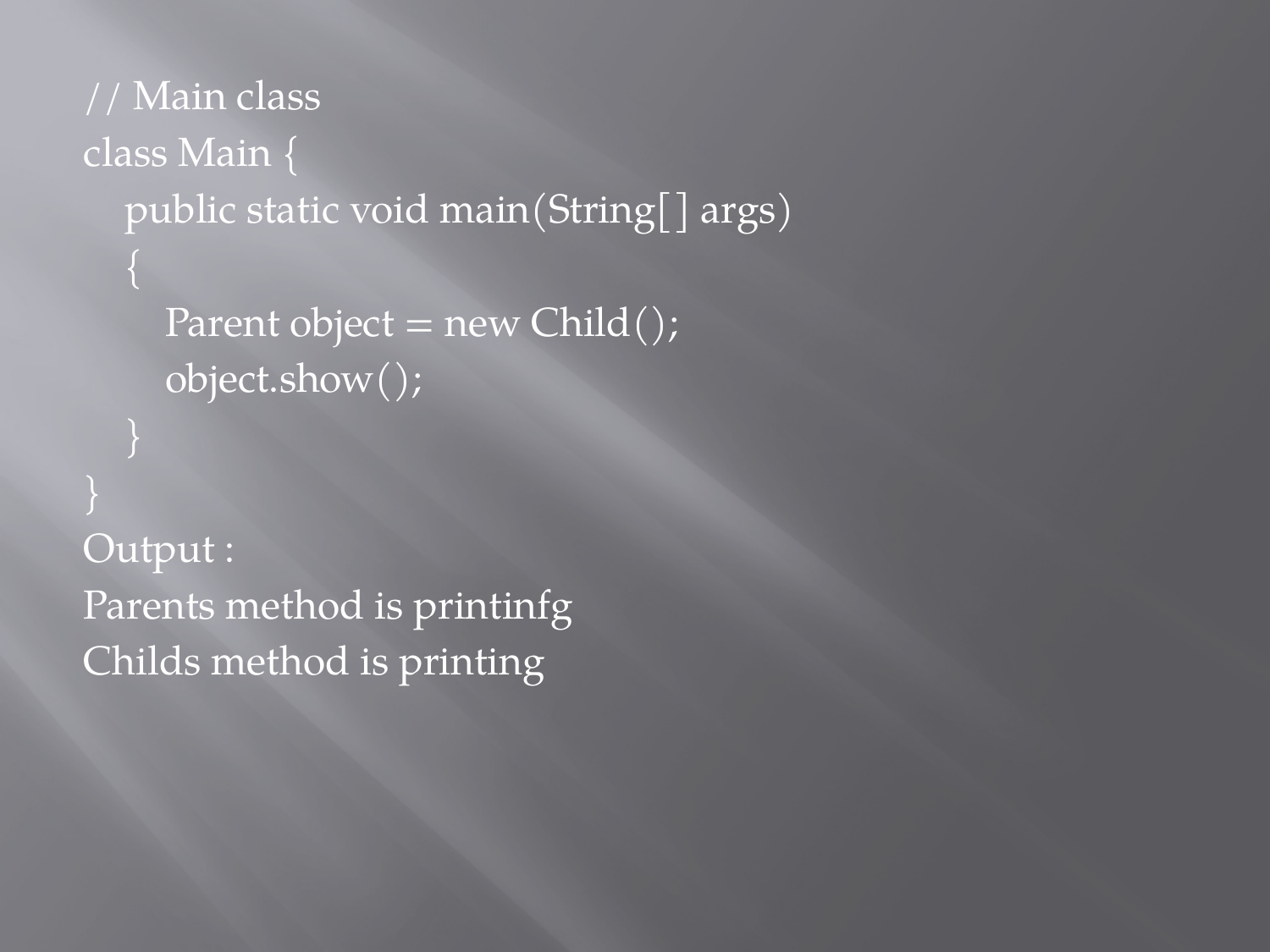

// Main class
class Main {
    public static void main(String[] args)
    {
        Parent object = new Child();
        object.show();
    }
}
Output :
Parents method is printinfg
Childs method is printing